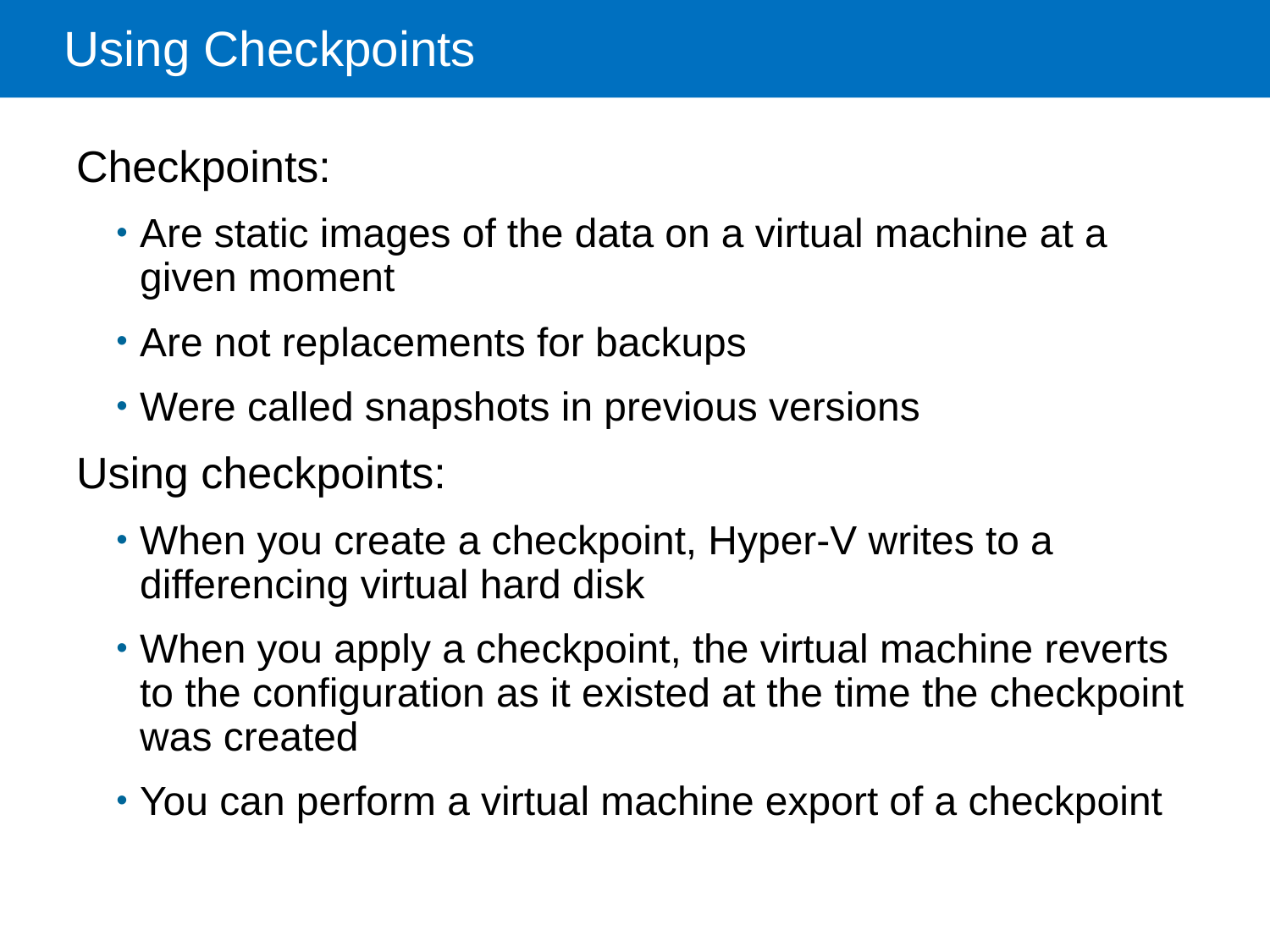

# Using Checkpoints
Checkpoints:
Are static images of the data on a virtual machine at a given moment
Are not replacements for backups
Were called snapshots in previous versions
Using checkpoints:
When you create a checkpoint, Hyper-V writes to a differencing virtual hard disk
When you apply a checkpoint, the virtual machine reverts to the configuration as it existed at the time the checkpoint was created
You can perform a virtual machine export of a checkpoint